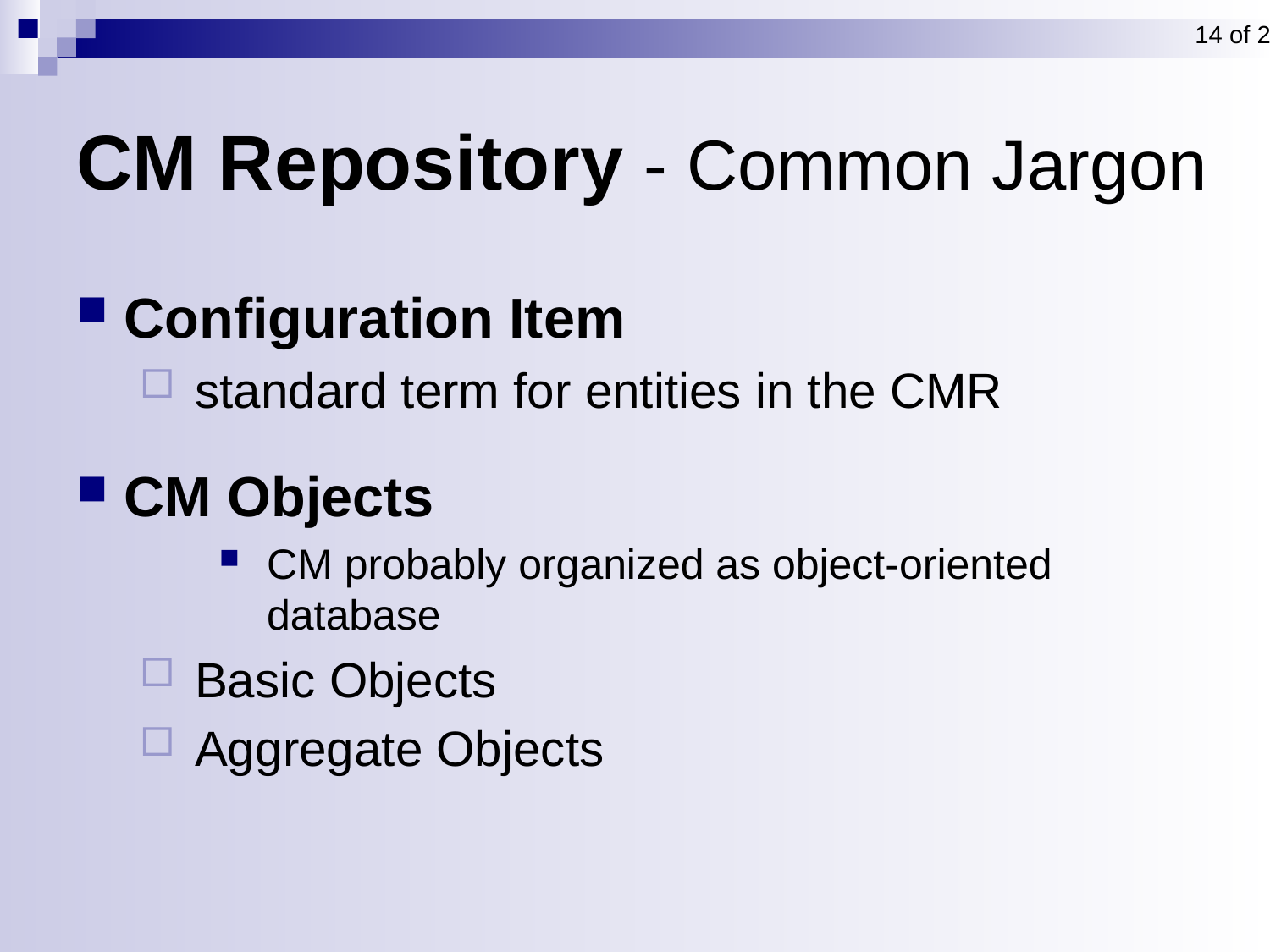

14 of 21
# CM Repository - Common Jargon
Configuration Item
standard term for entities in the CMR
CM Objects
CM probably organized as object-oriented database
Basic Objects
Aggregate Objects